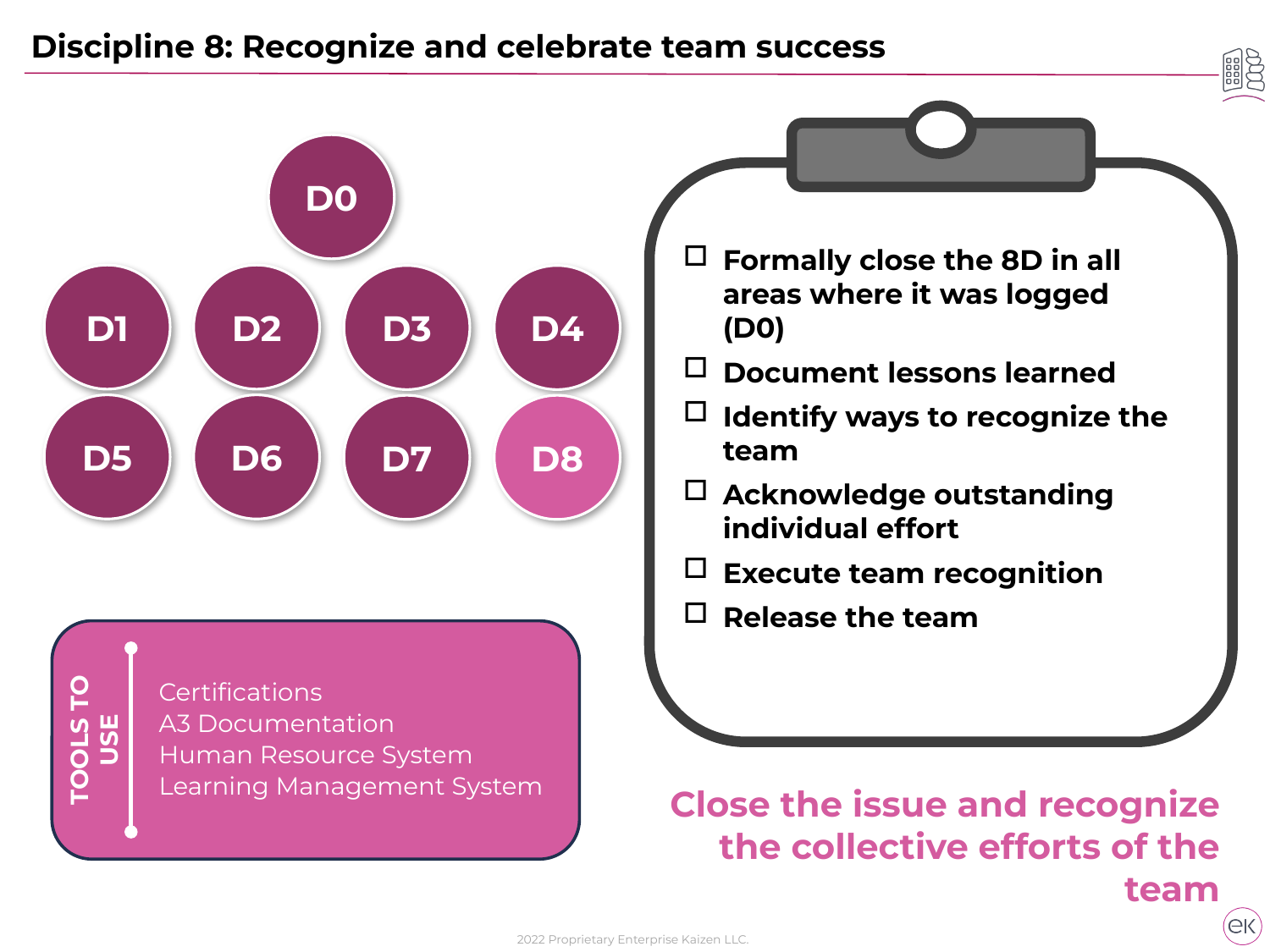

Discipline 8: Recognize and celebrate team success

D0
Formally close the 8D in all areas where it was logged (D0)
Document lessons learned
Identify ways to recognize the team
Acknowledge outstanding individual effort
Execute team recognition
Release the team
D1
D2
D3
D4
D5
D6
D7
D8

TOOLS TO USE
Certifications
A3 Documentation
Human Resource System
Learning Management System
Close the issue and recognize the collective efforts of the team